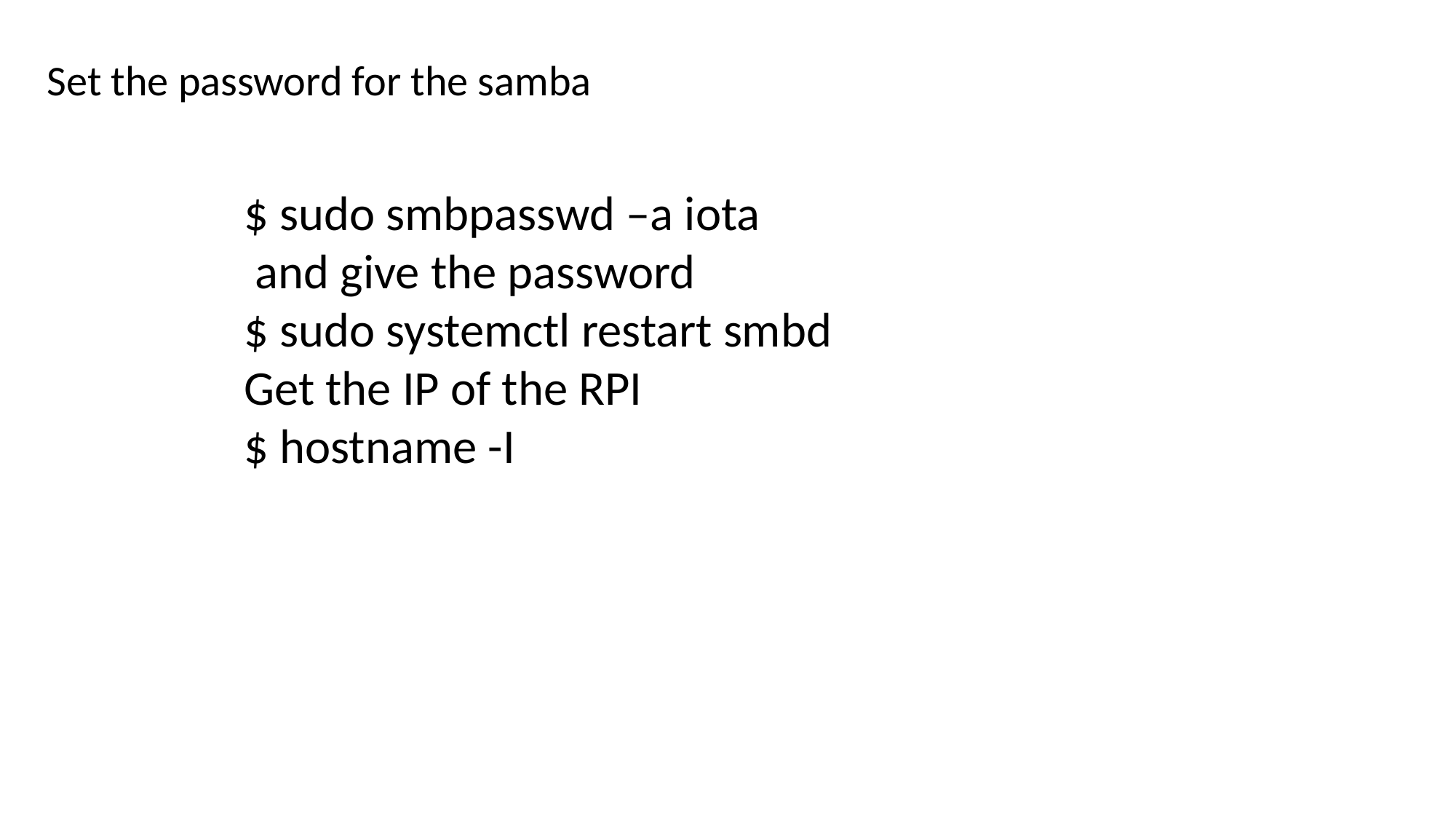

Set the password for the samba
$ sudo smbpasswd –a iota
 and give the password
$ sudo systemctl restart smbd
Get the IP of the RPI
$ hostname -I